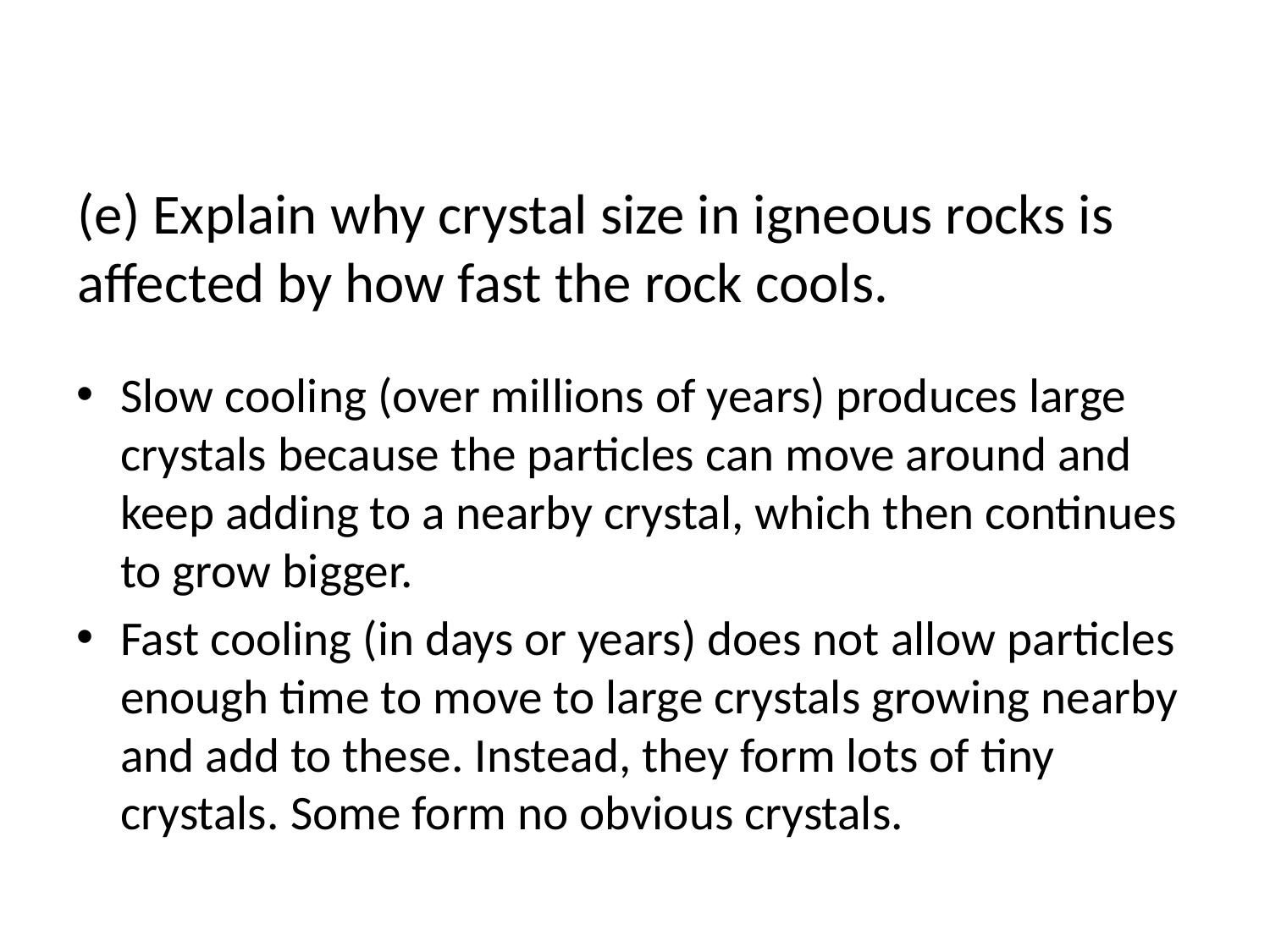

# (e) Explain why crystal size in igneous rocks is affected by how fast the rock cools.

Slow cooling (over millions of years) produces large crystals because the particles can move around and keep adding to a nearby crystal, which then continues to grow bigger.
Fast cooling (in days or years) does not allow particles enough time to move to large crystals growing nearby and add to these. Instead, they form lots of tiny crystals. Some form no obvious crystals.